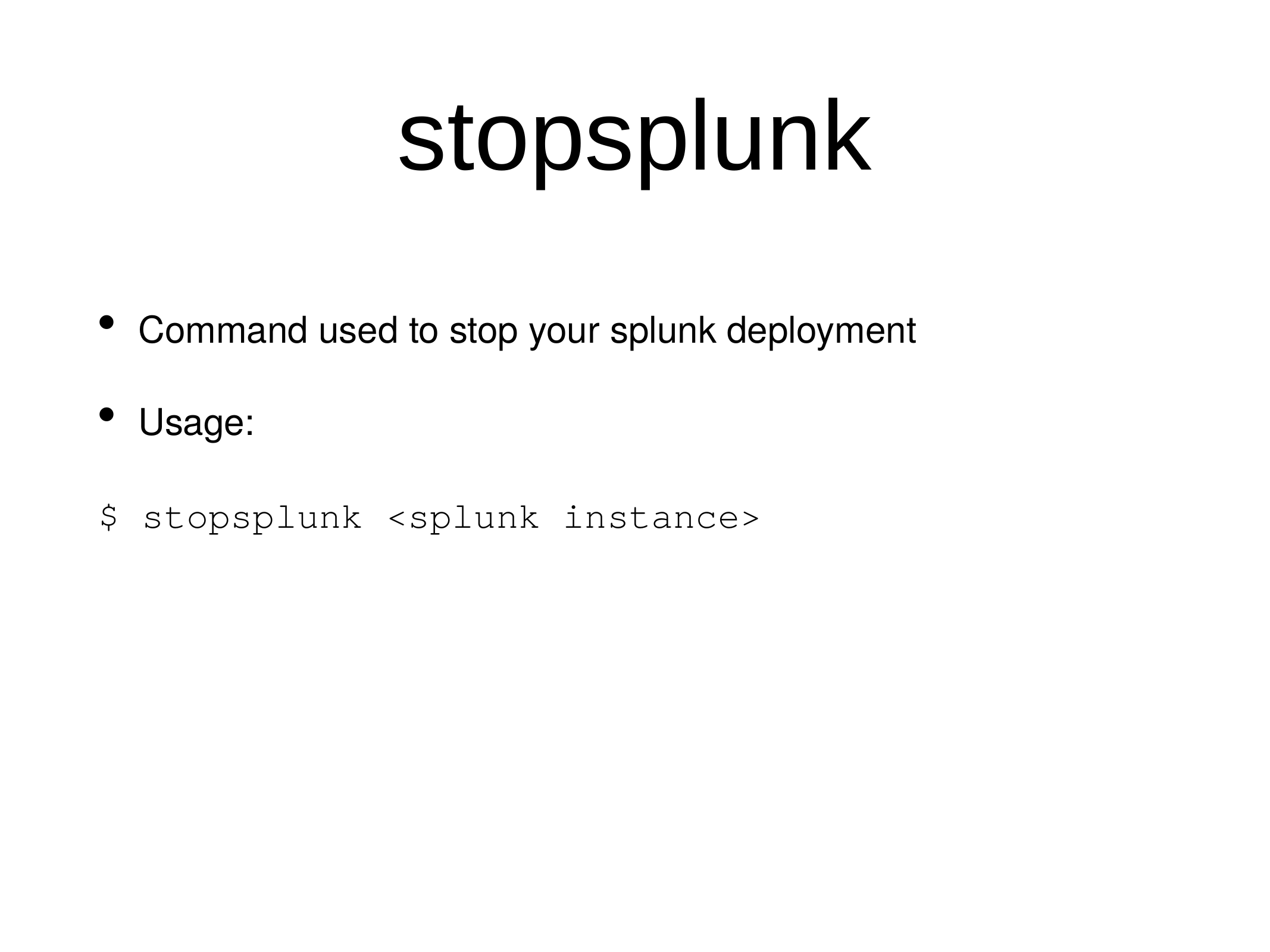

# stopsplunk
Command used to stop your splunk deployment
Usage:
$ stopsplunk <splunk instance>